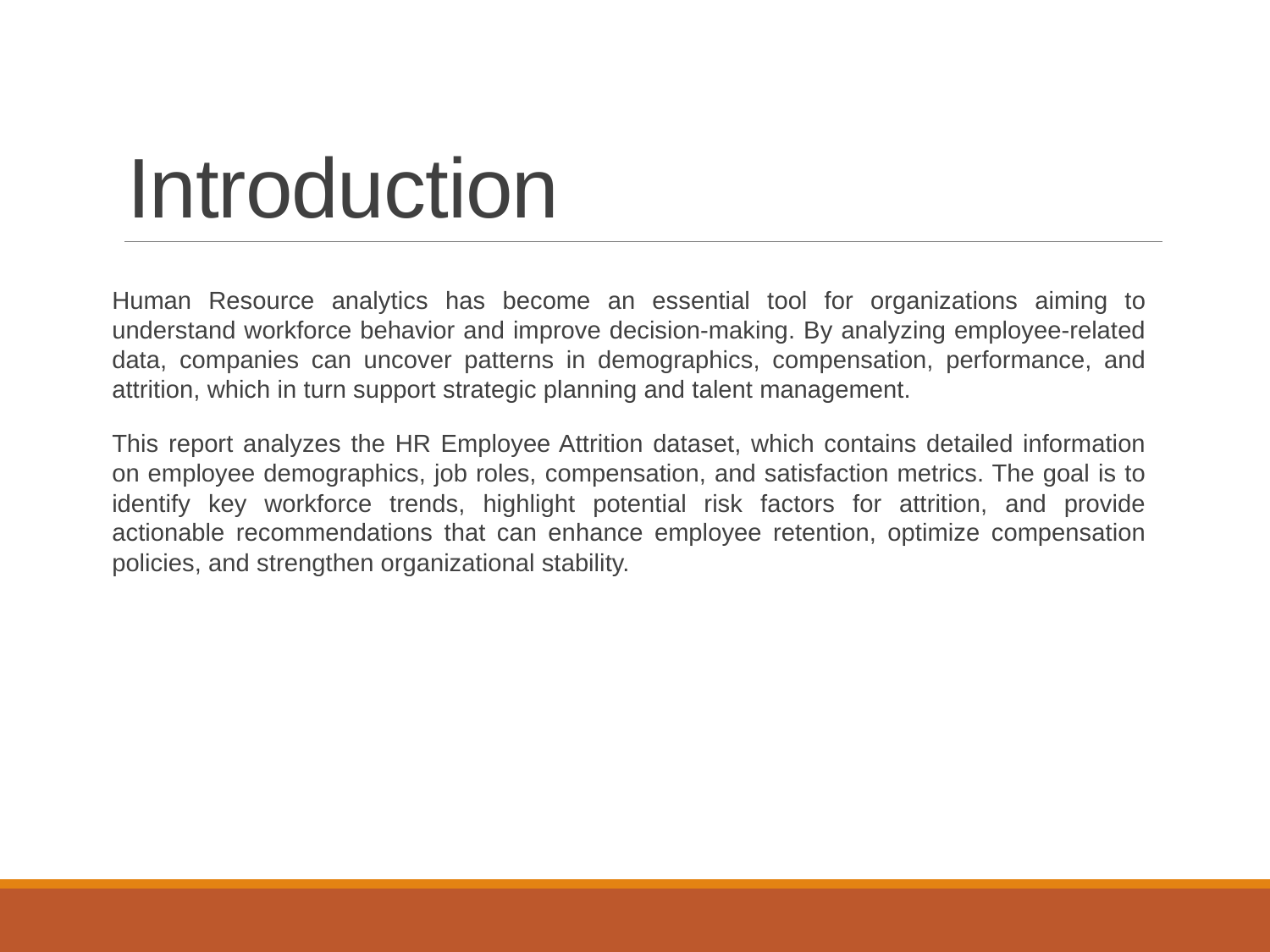

# Introduction
Human Resource analytics has become an essential tool for organizations aiming to understand workforce behavior and improve decision-making. By analyzing employee-related data, companies can uncover patterns in demographics, compensation, performance, and attrition, which in turn support strategic planning and talent management.
This report analyzes the HR Employee Attrition dataset, which contains detailed information on employee demographics, job roles, compensation, and satisfaction metrics. The goal is to identify key workforce trends, highlight potential risk factors for attrition, and provide actionable recommendations that can enhance employee retention, optimize compensation policies, and strengthen organizational stability.